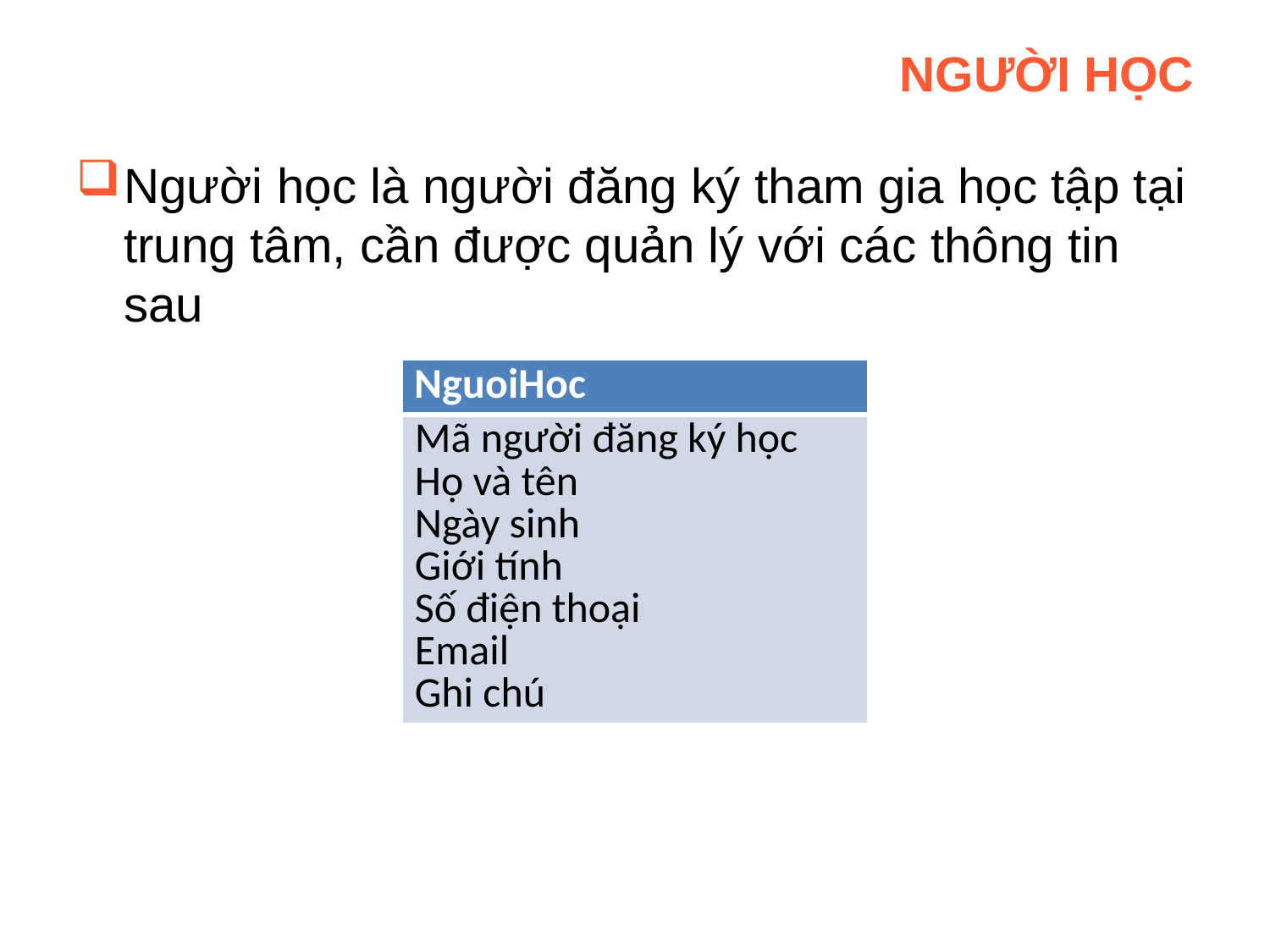

# Người học
Người học là người đăng ký tham gia học tập tại trung tâm, cần được quản lý với các thông tin sau

| NguoiHoc |
| --- |
| Mã người đăng ký học Họ và tên Ngày sinh Giới tính Số điện thoại Email Ghi chú |